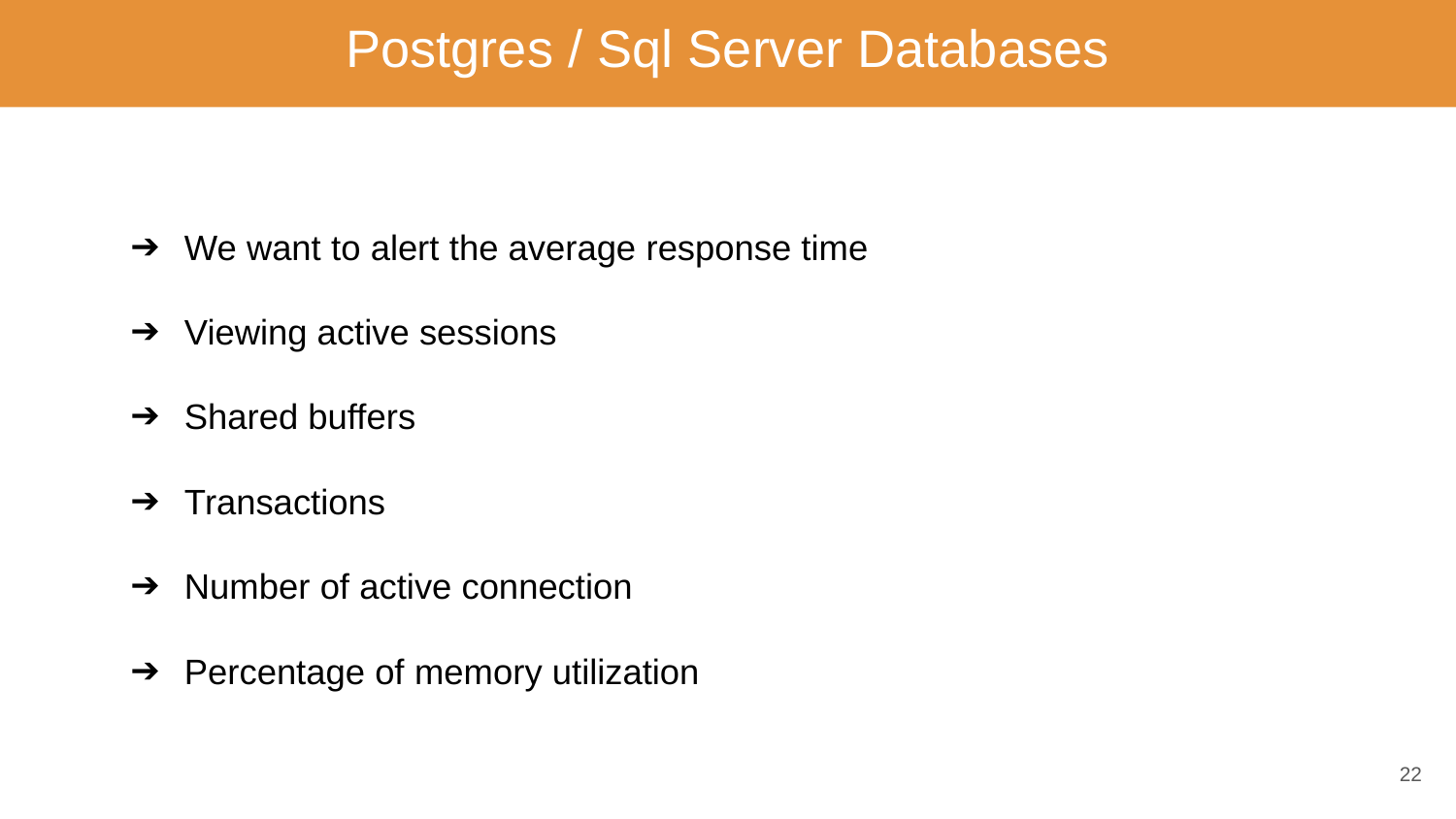

Postgres / Sql Server Databases

We want to alert the average response time
Viewing active sessions
Shared buffers
Transactions
Number of active connection
Percentage of memory utilization

22